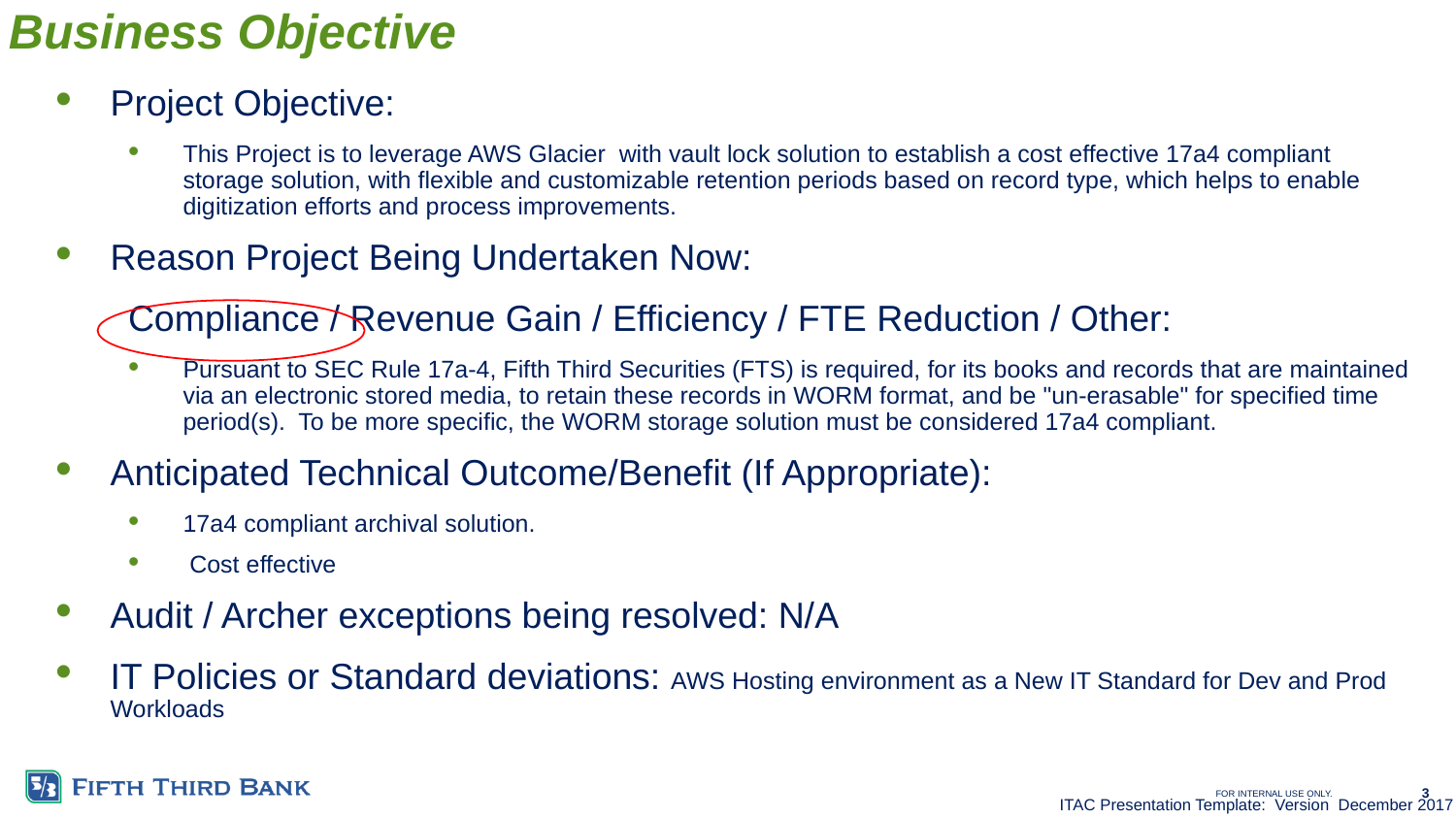

# Business Objective
Project Objective:
This Project is to leverage AWS Glacier  with vault lock solution to establish a cost effective 17a4 compliant storage solution, with flexible and customizable retention periods based on record type, which helps to enable digitization efforts and process improvements.
Reason Project Being Undertaken Now:
Compliance / Revenue Gain / Efficiency / FTE Reduction / Other:
Pursuant to SEC Rule 17a-4, Fifth Third Securities (FTS) is required, for its books and records that are maintained via an electronic stored media, to retain these records in WORM format, and be "un-erasable" for specified time period(s).  To be more specific, the WORM storage solution must be considered 17a4 compliant.
Anticipated Technical Outcome/Benefit (If Appropriate):
17a4 compliant archival solution.
 Cost effective
Audit / Archer exceptions being resolved: N/A
IT Policies or Standard deviations: AWS Hosting environment as a New IT Standard for Dev and Prod Workloads

ITAC Presentation Template:  Version  December 2017